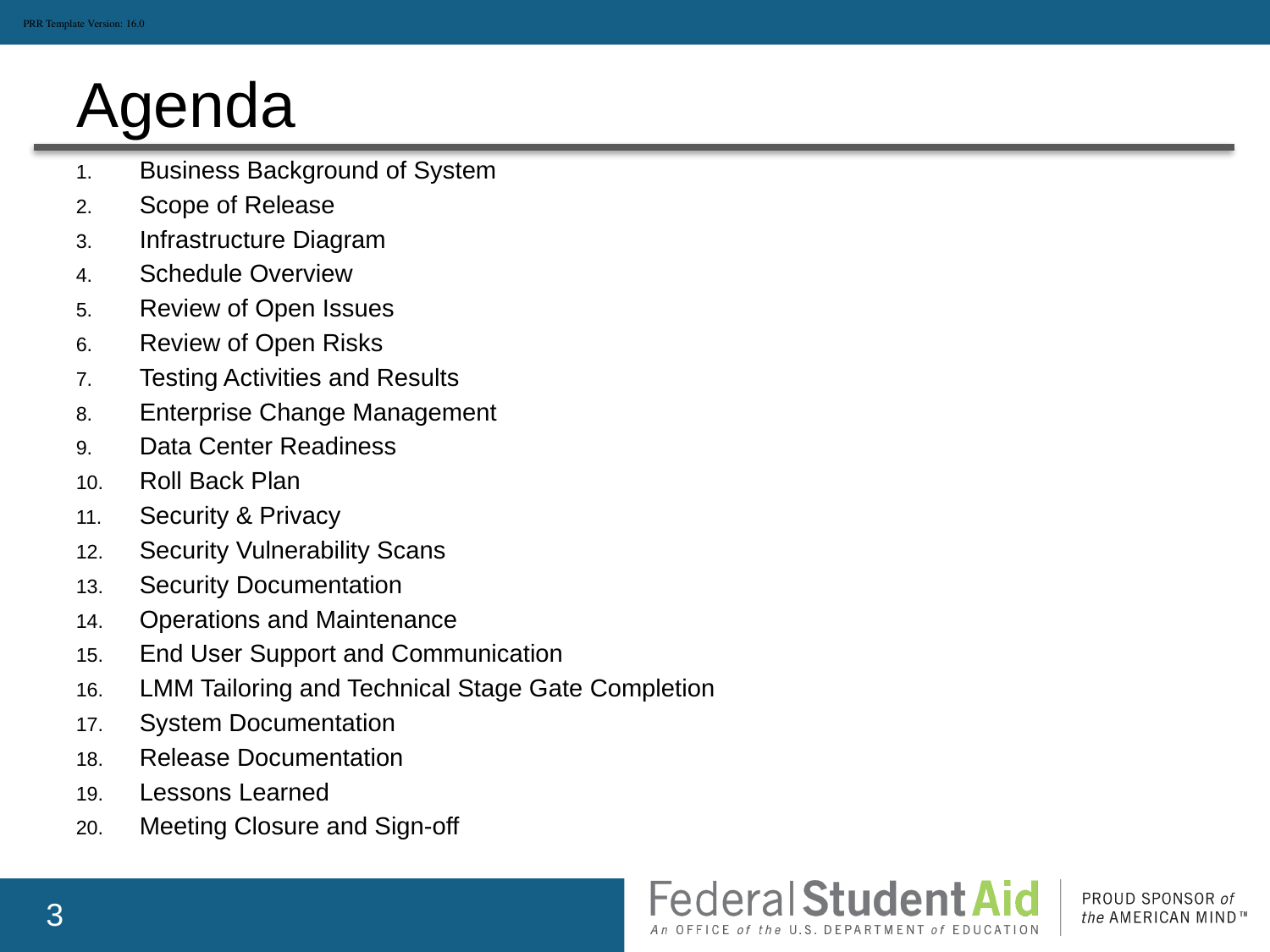

PRR Template Version: 16.0
# Agenda
Business Background of System
Scope of Release
Infrastructure Diagram
Schedule Overview
Review of Open Issues
Review of Open Risks
Testing Activities and Results
Enterprise Change Management
Data Center Readiness
Roll Back Plan
Security & Privacy
Security Vulnerability Scans
Security Documentation
Operations and Maintenance
End User Support and Communication
LMM Tailoring and Technical Stage Gate Completion
System Documentation
Release Documentation
Lessons Learned
Meeting Closure and Sign-off